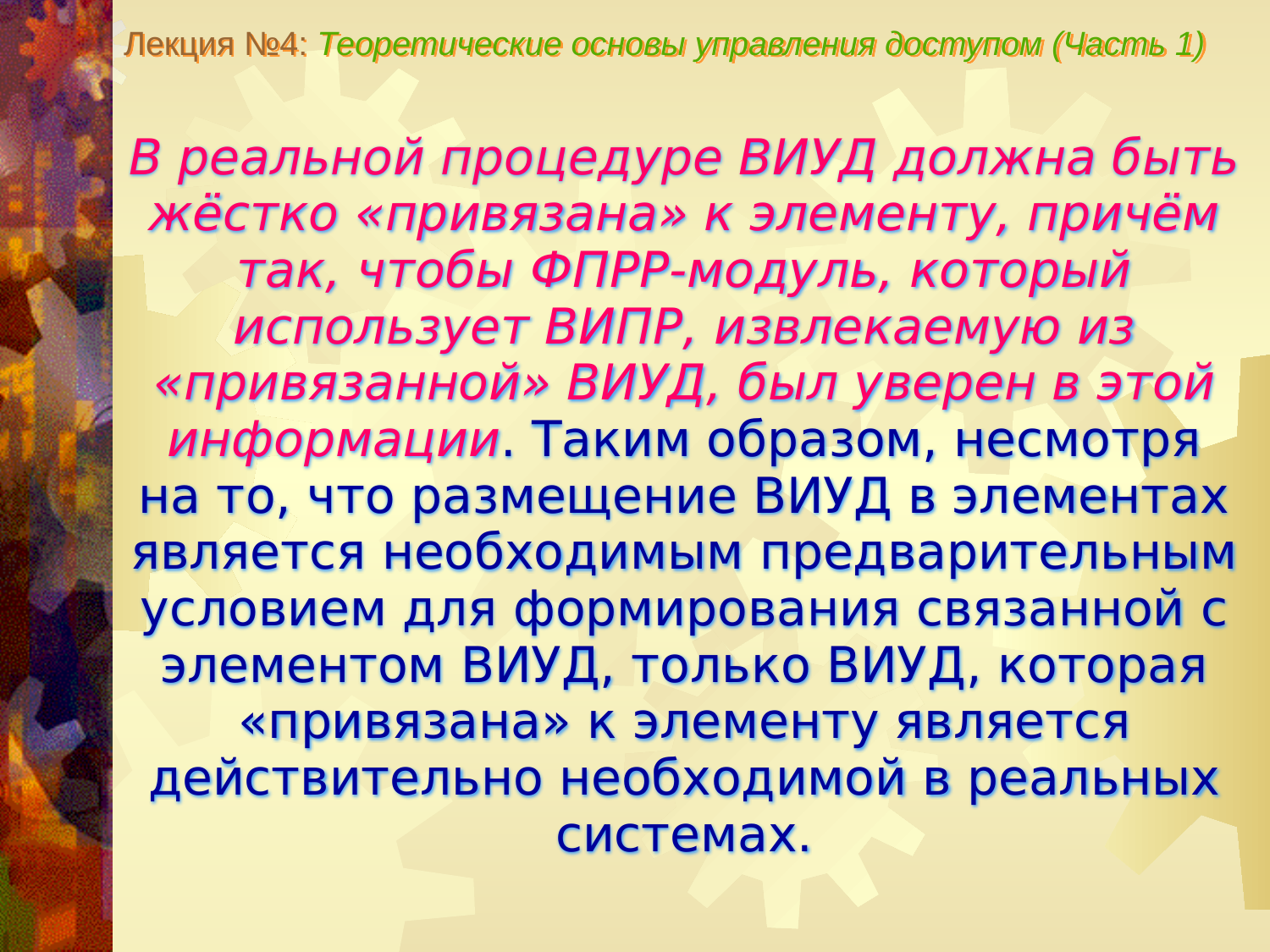

Лекция №4: Теоретические основы управления доступом (Часть 1)
В реальной процедуре ВИУД должна быть жёстко «привязана» к элементу, причём так, чтобы ФПРР-модуль, который использует ВИПР, извлекаемую из «привязанной» ВИУД, был уверен в этой информации. Таким образом, несмотря на то, что размещение ВИУД в элементах является необходимым предварительным условием для формирования связанной с элементом ВИУД, только ВИУД, которая «привязана» к элементу является действительно необходимой в реальных системах.